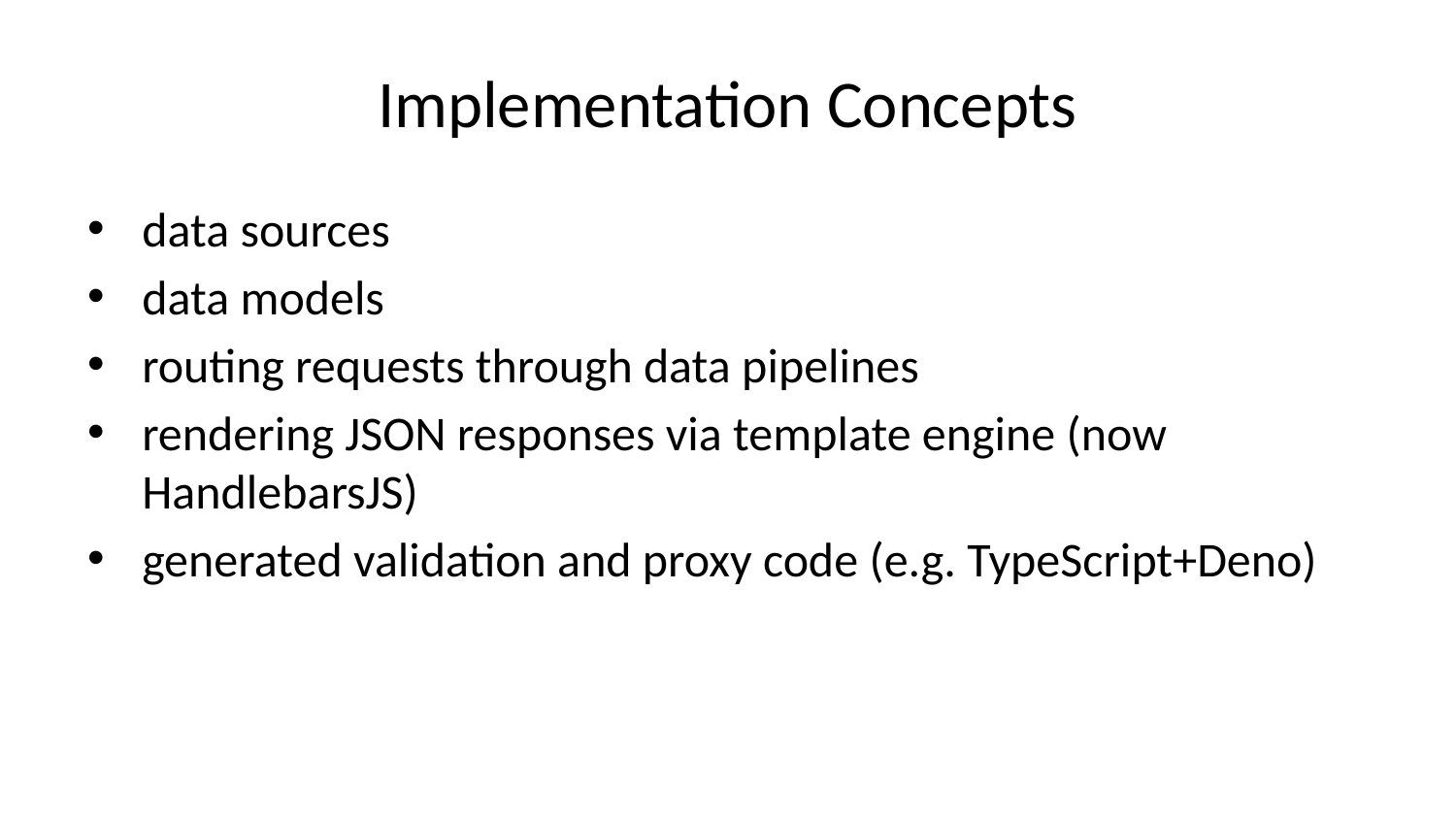

# Implementation Concepts
data sources
data models
routing requests through data pipelines
rendering JSON responses via template engine (now HandlebarsJS)
generated validation and proxy code (e.g. TypeScript+Deno)